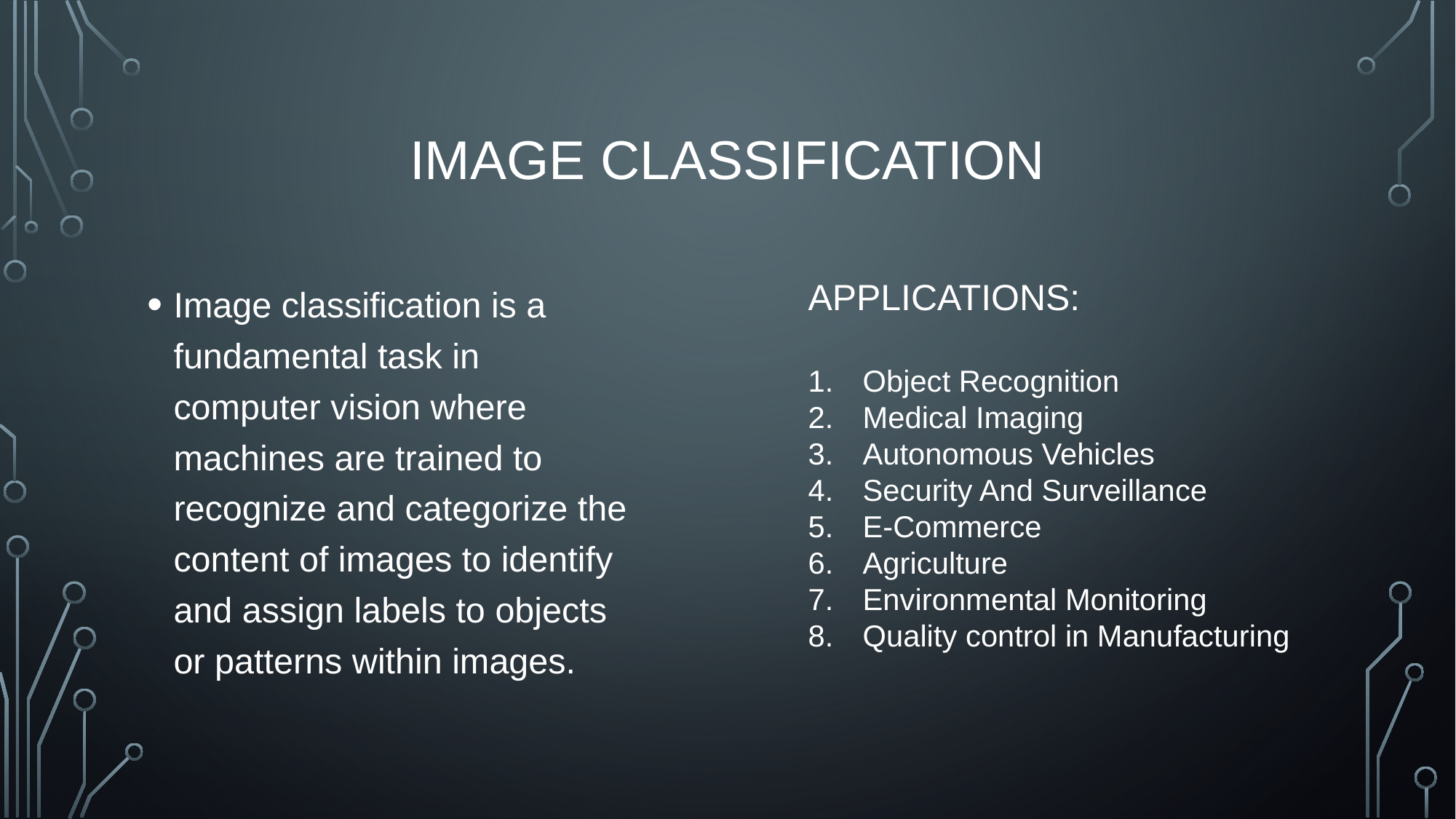

# Image classification
Image classification is a fundamental task in computer vision where machines are trained to recognize and categorize the content of images to identify and assign labels to objects or patterns within images.

APPLICATIONS:

Object Recognition
Medical Imaging
Autonomous Vehicles
Security And Surveillance
E-Commerce
Agriculture
Environmental Monitoring
Quality control in Manufacturing